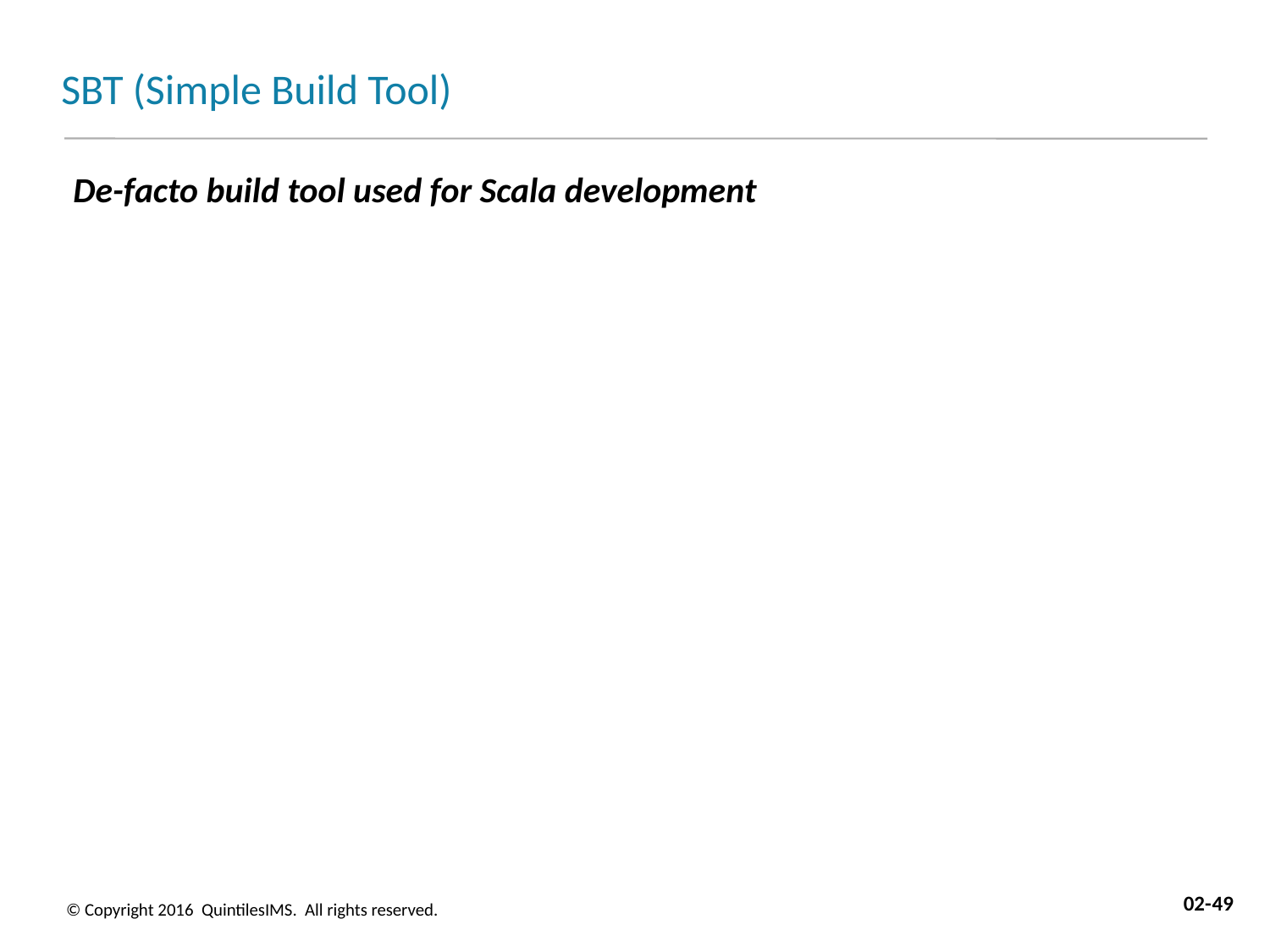

# SBT (Simple Build Tool)
De-facto build tool used for Scala development

02-49
© Copyright 2016  QuintilesIMS.  All rights reserved.